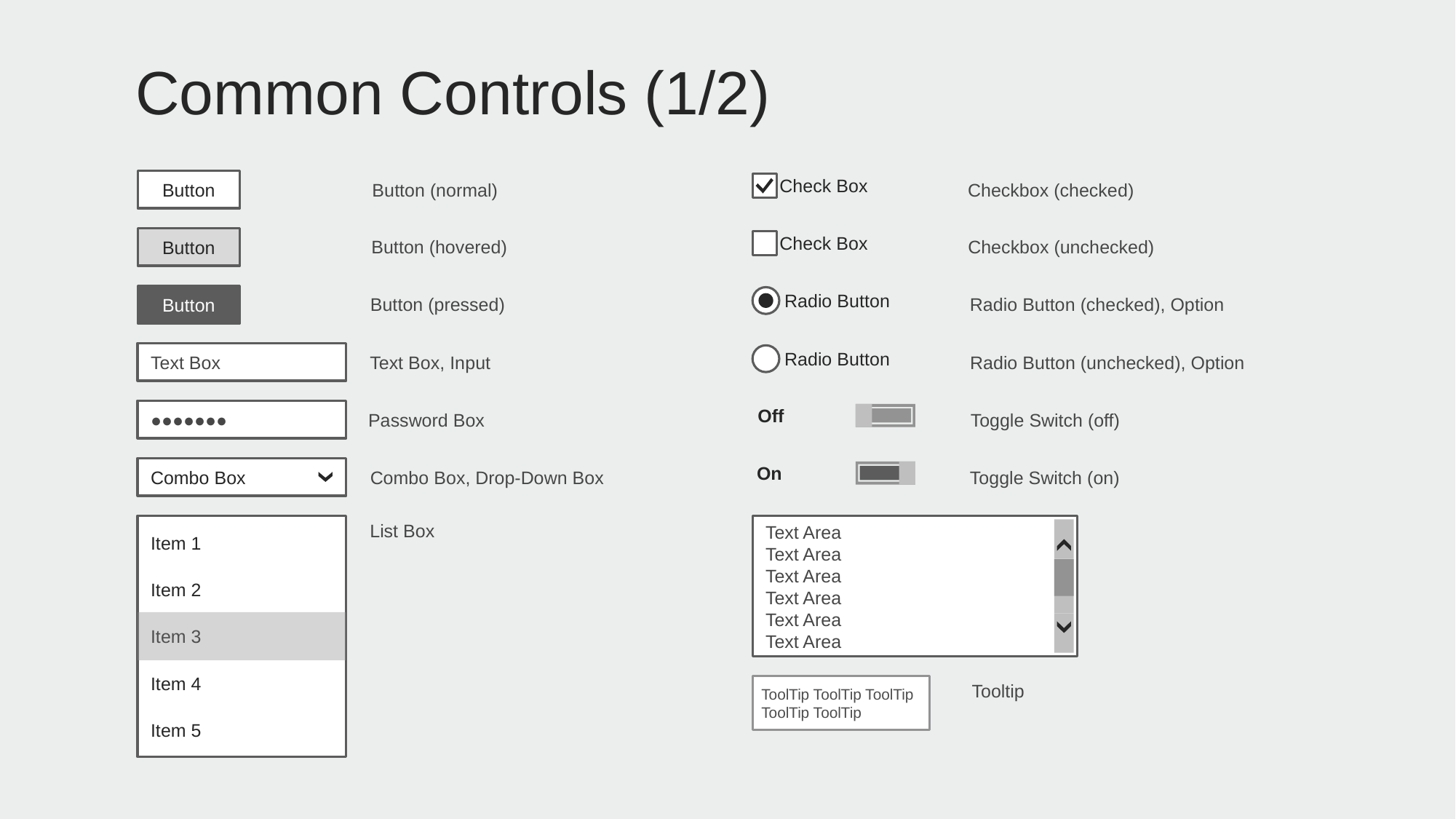

# Common Controls (1/2)
Button
Check Box

Checkbox (checked)
Button (normal)
Check Box

Button
Checkbox (unchecked)
Button (hovered)
Button
Radio Button

Radio Button (checked), Option
Button (pressed)
Text Box
Radio Button

Radio Button (unchecked), Option
Text Box, Input
●●●●●●●
Off

Toggle Switch (off)
Password Box
Combo Box

On

Toggle Switch (on)
Combo Box, Drop-Down Box
Item 1
Item 2
Item 3
Item 4
Item 5

List Box
Text Area
Text Area
Text Area
Text Area
Text Area
Text Area

Tooltip
ToolTip ToolTip ToolTip ToolTip ToolTip